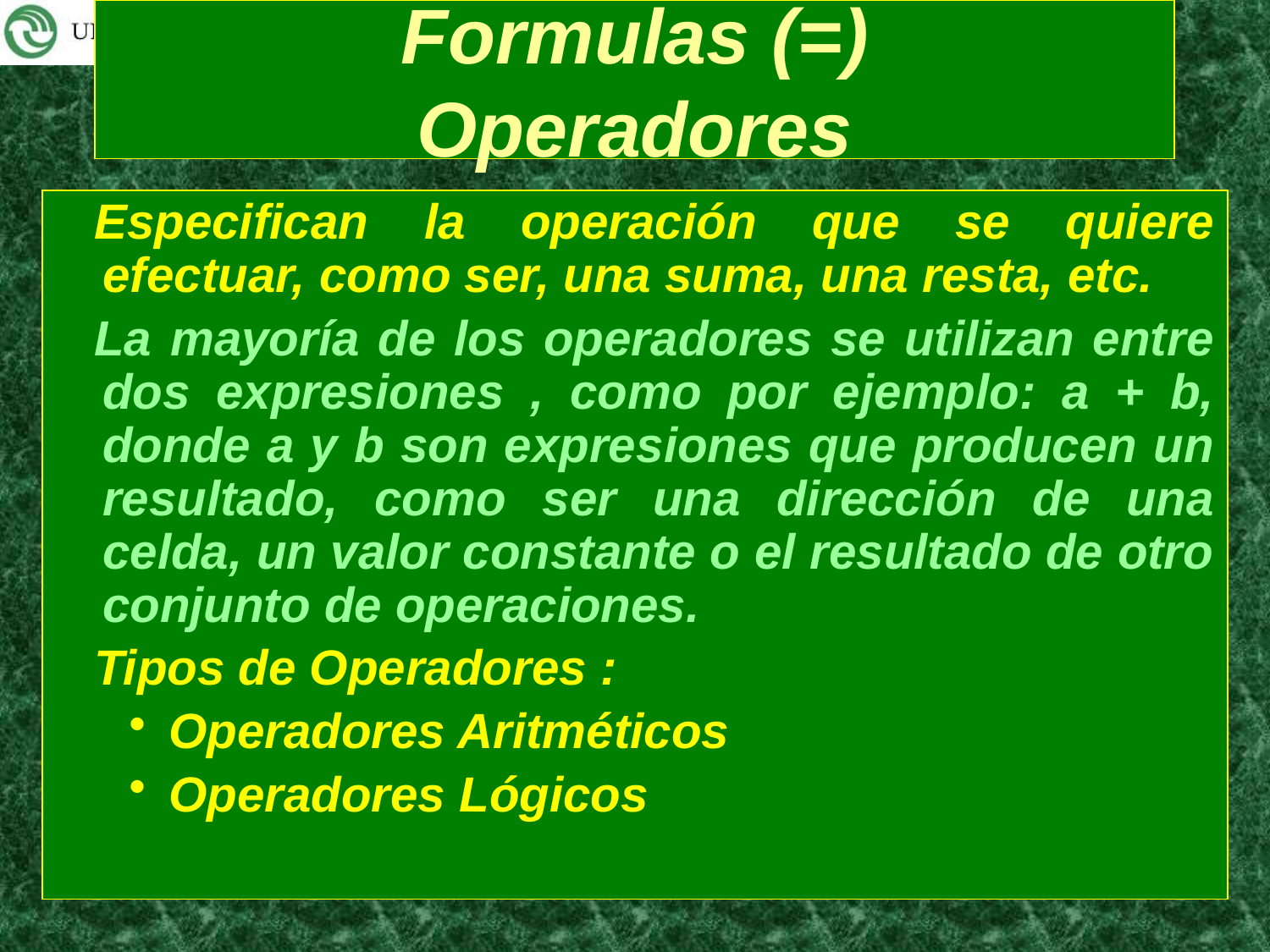

# Formulas (=) Operadores
Especifican la operación que se quiere efectuar, como ser, una suma, una resta, etc.
La mayoría de los operadores se utilizan entre dos expresiones , como por ejemplo: a + b, donde a y b son expresiones que producen un resultado, como ser una dirección de una celda, un valor constante o el resultado de otro conjunto de operaciones.
Tipos de Operadores :
Operadores Aritméticos
Operadores Lógicos